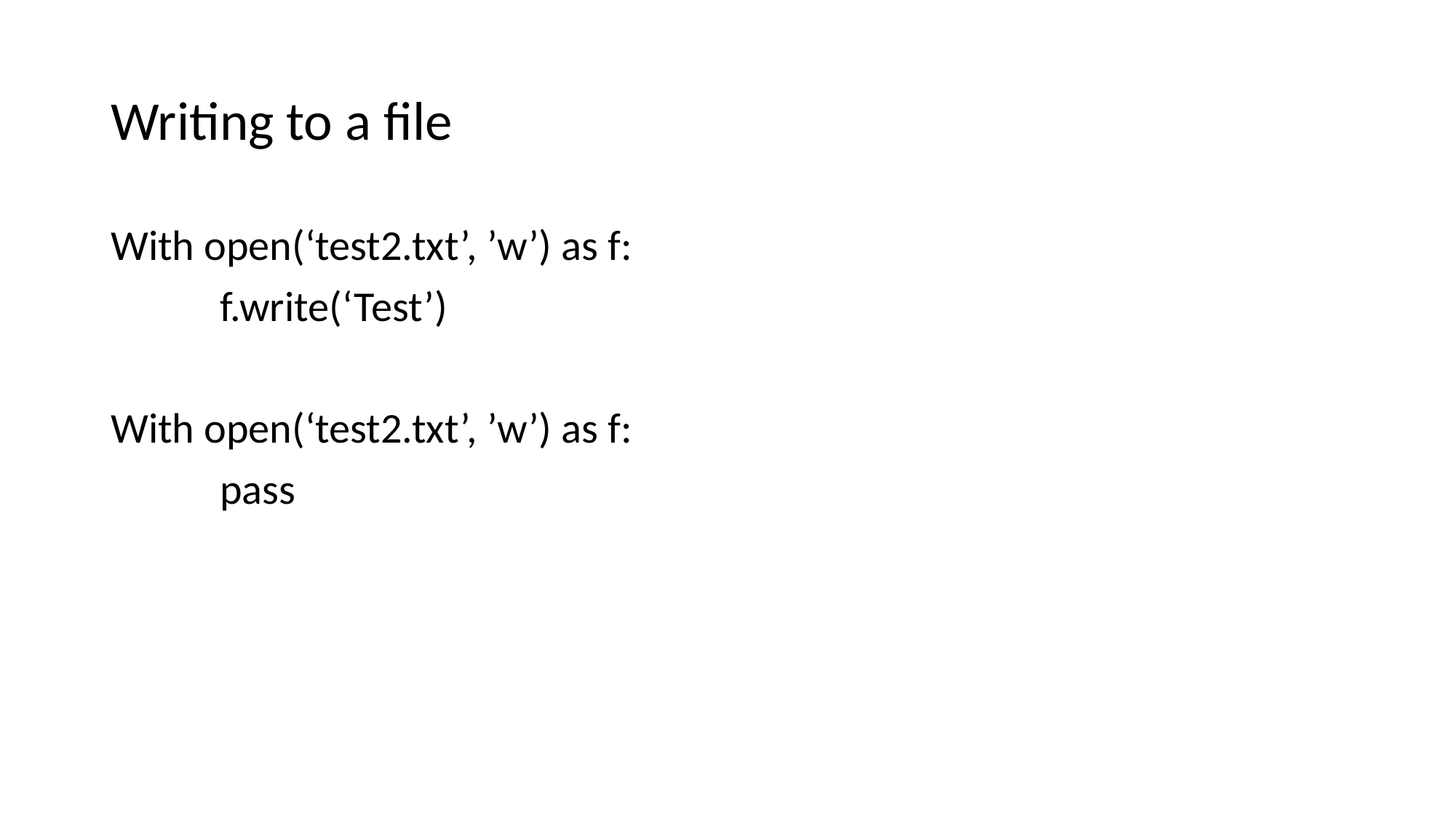

# Writing to a file
With open(‘test2.txt’, ’w’) as f:
	f.write(‘Test’)

With open(‘test2.txt’, ’w’) as f:
	pass